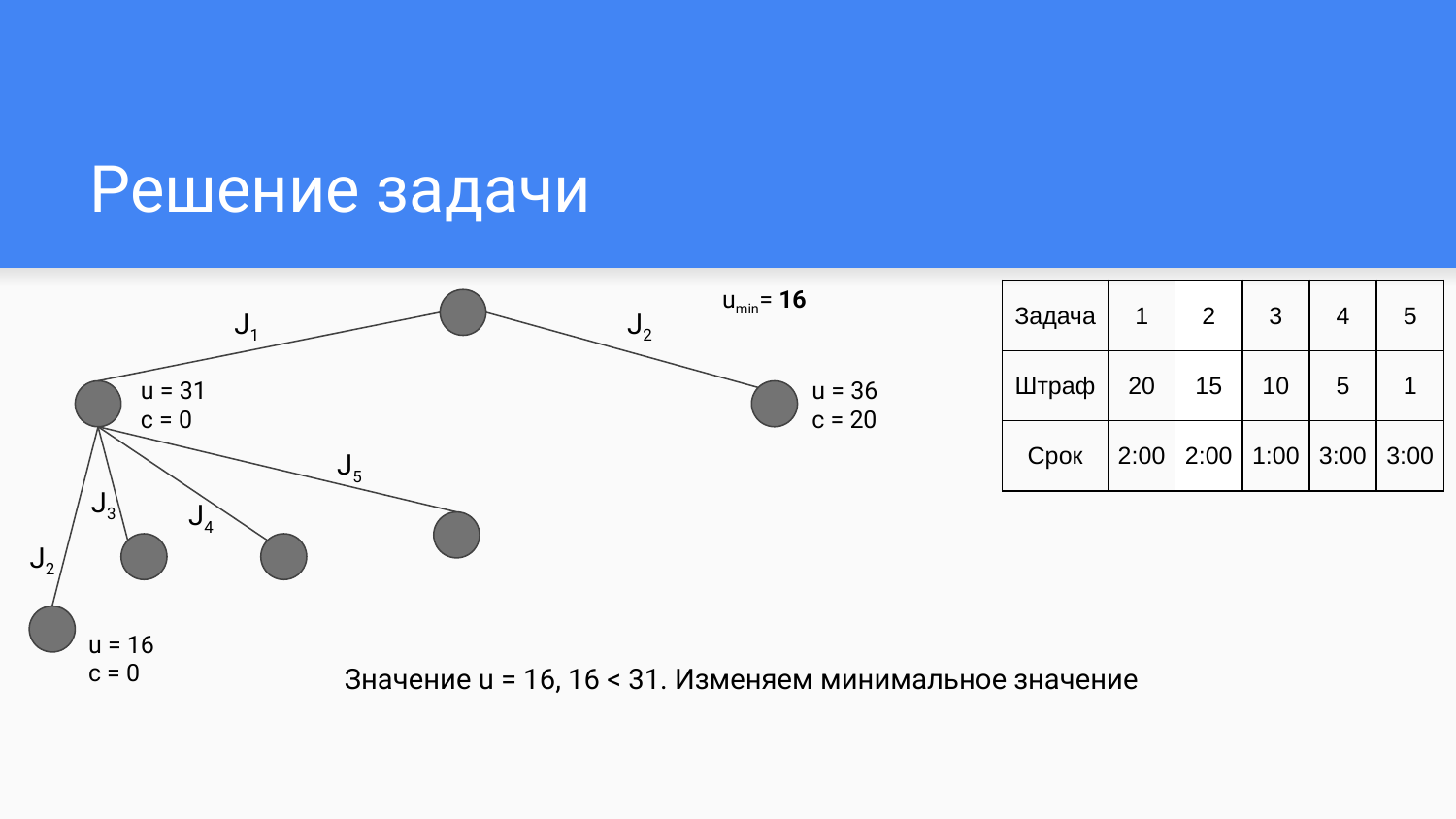

# Решение задачи
umin= 16
| Задача | 1 | 2 | 3 | 4 | 5 |
| --- | --- | --- | --- | --- | --- |
| Штраф | 20 | 15 | 10 | 5 | 1 |
| Срок | 2:00 | 2:00 | 1:00 | 3:00 | 3:00 |

J1
J2
u = 31
с = 0
u = 36
с = 20

J5
J3
J4

J2

u = 16
с = 0
Значение u = 16, 16 < 31. Изменяем минимальное значение